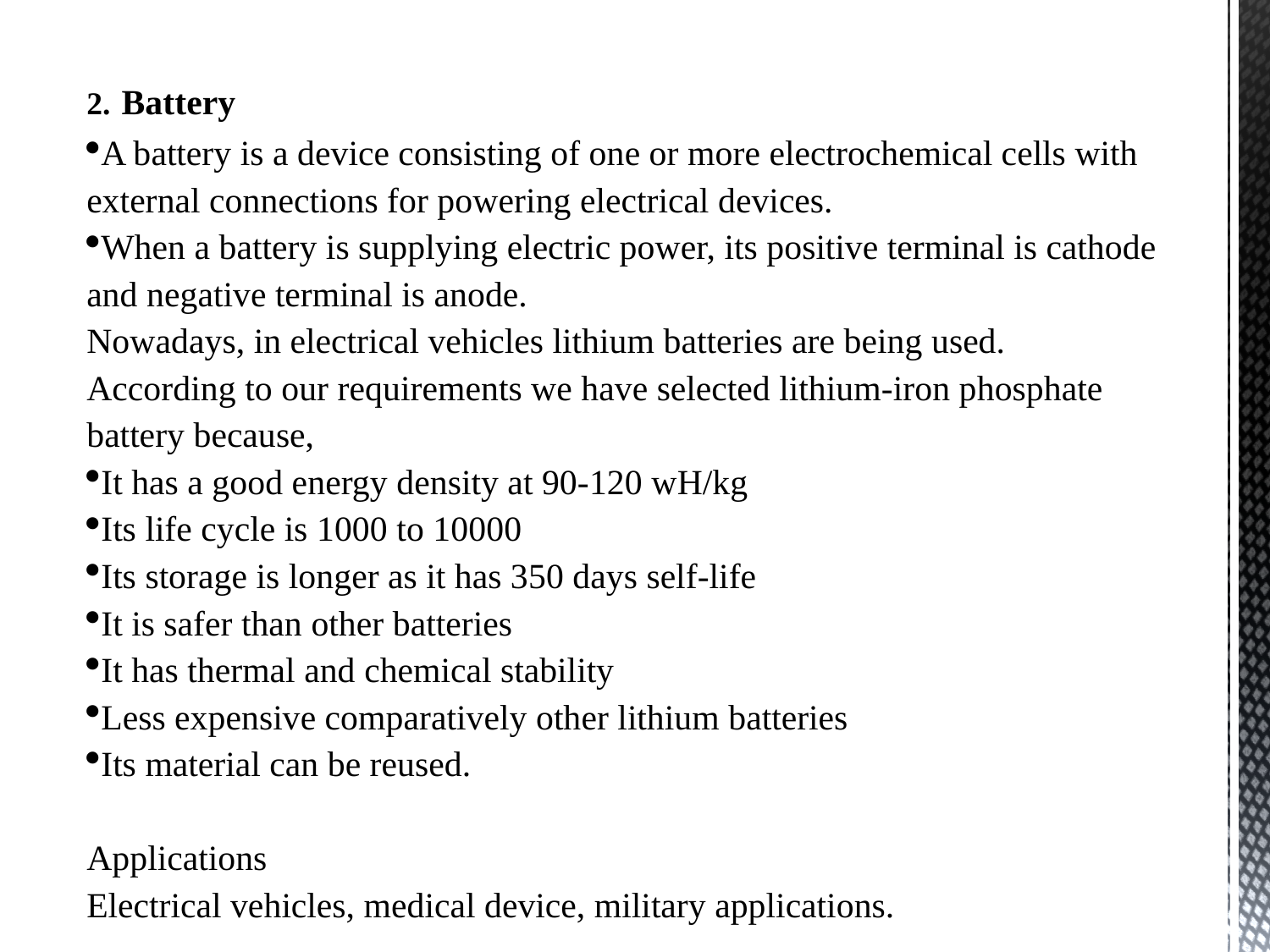

2. Battery
A battery is a device consisting of one or more electrochemical cells with external connections for powering electrical devices.
When a battery is supplying electric power, its positive terminal is cathode and negative terminal is anode.
Nowadays, in electrical vehicles lithium batteries are being used.
According to our requirements we have selected lithium-iron phosphate battery because,
It has a good energy density at 90-120 wH/kg
Its life cycle is 1000 to 10000
Its storage is longer as it has 350 days self-life
It is safer than other batteries
It has thermal and chemical stability
Less expensive comparatively other lithium batteries
Its material can be reused.

Applications
Electrical vehicles, medical device, military applications.